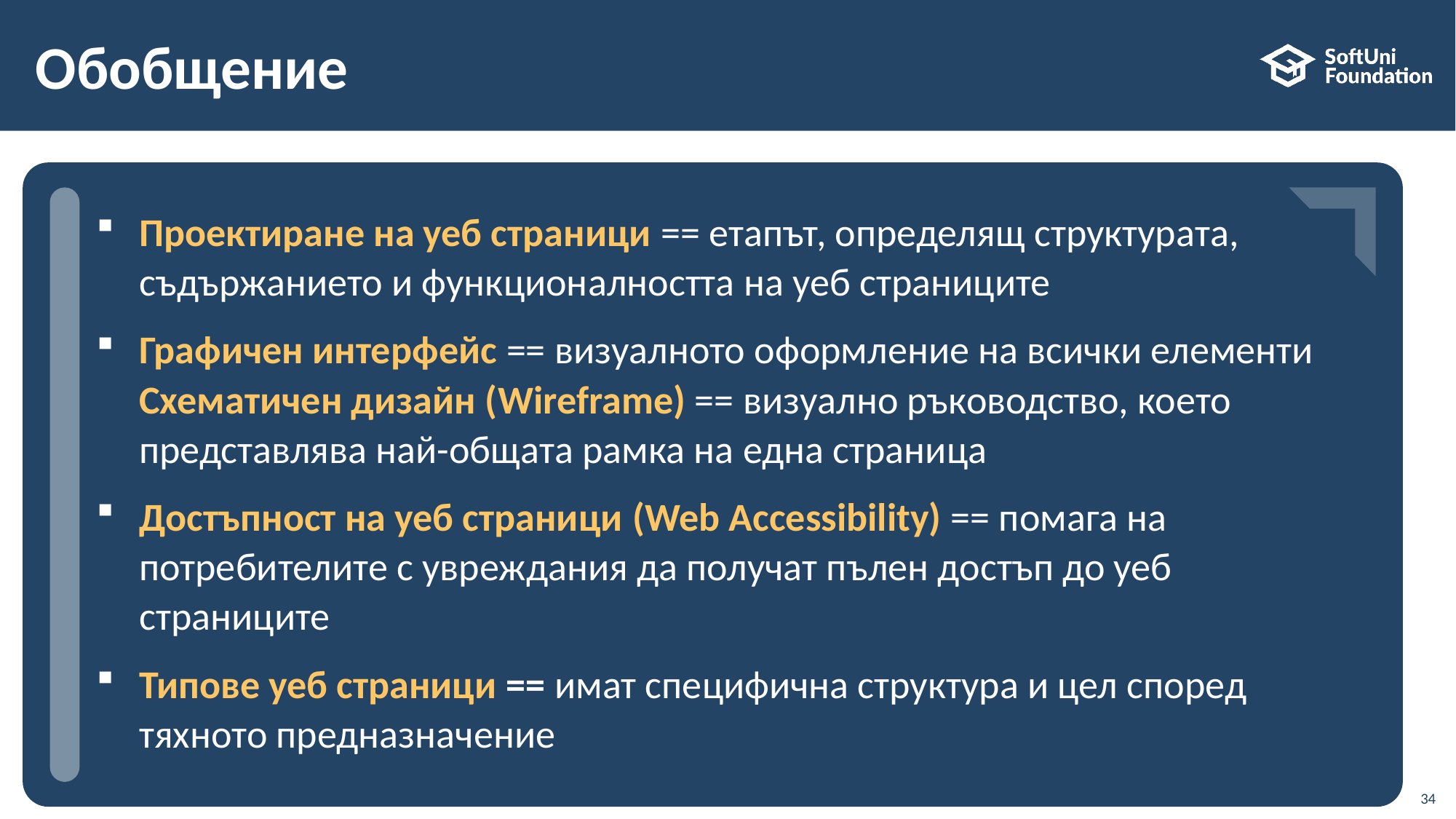

# Обобщение

Проектиране на уеб страници == етапът, определящ структурата, съдържанието и функционалността на уеб страниците
Графичен интерфейс == визуалното оформление на всички елементи Схематичен дизайн (Wireframe) == визуално ръководство, което представлява най-общата рамка на една страница
Достъпност на уеб страници (Web Accessibility) == помага на потребителите с увреждания да получат пълен достъп до уеб страниците
Типове уеб страници == имат специфична структура и цел според тяхното предназначение
34